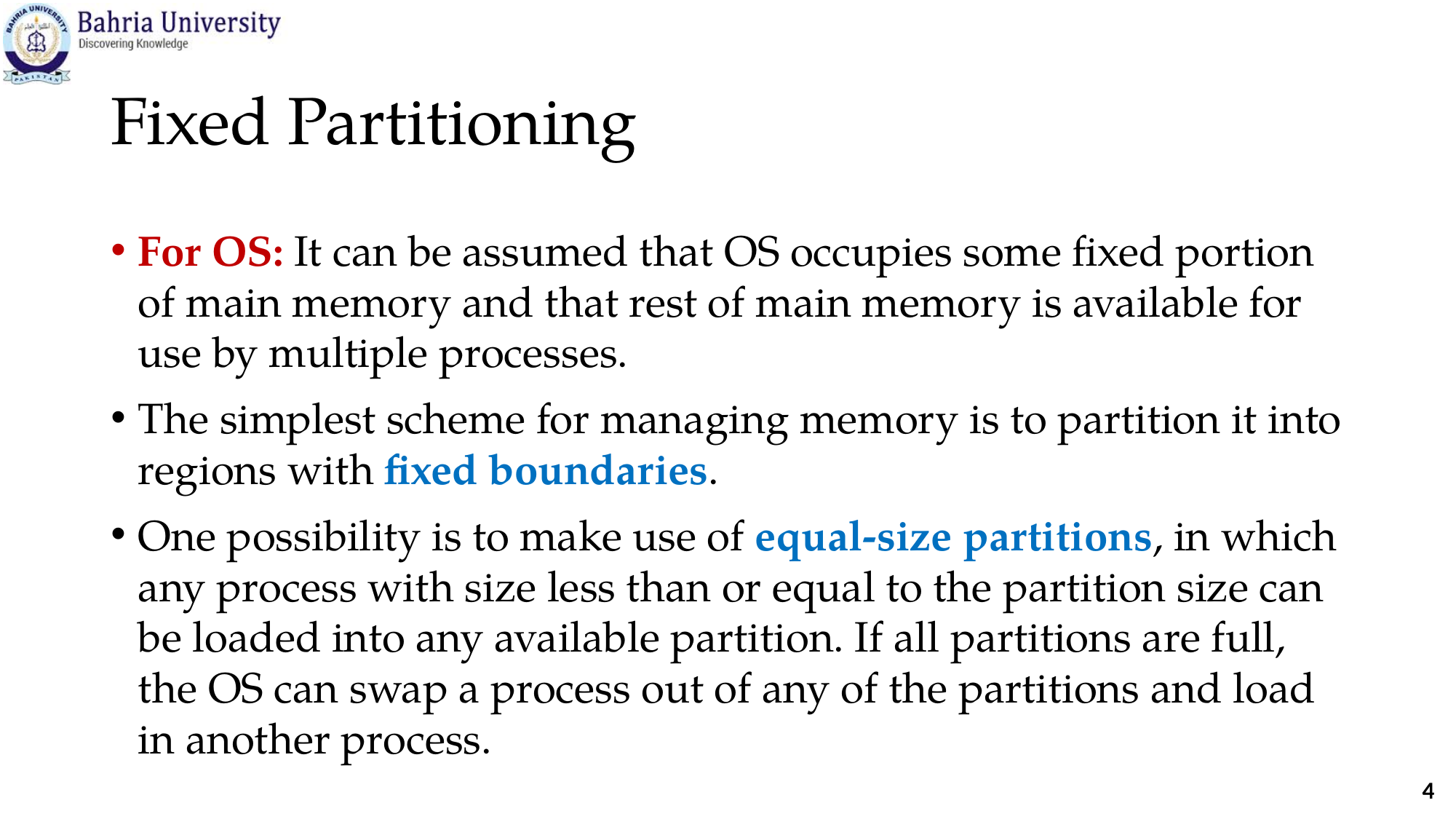

# Fixed Partitioning
For OS: It can be assumed that OS occupies some fixed portion of main memory and that rest of main memory is available for use by multiple processes.
The simplest scheme for managing memory is to partition it into regions with fixed boundaries.
One possibility is to make use of equal-size partitions, in which any process with size less than or equal to the partition size can be loaded into any available partition. If all partitions are full, the OS can swap a process out of any of the partitions and load in another process.
4